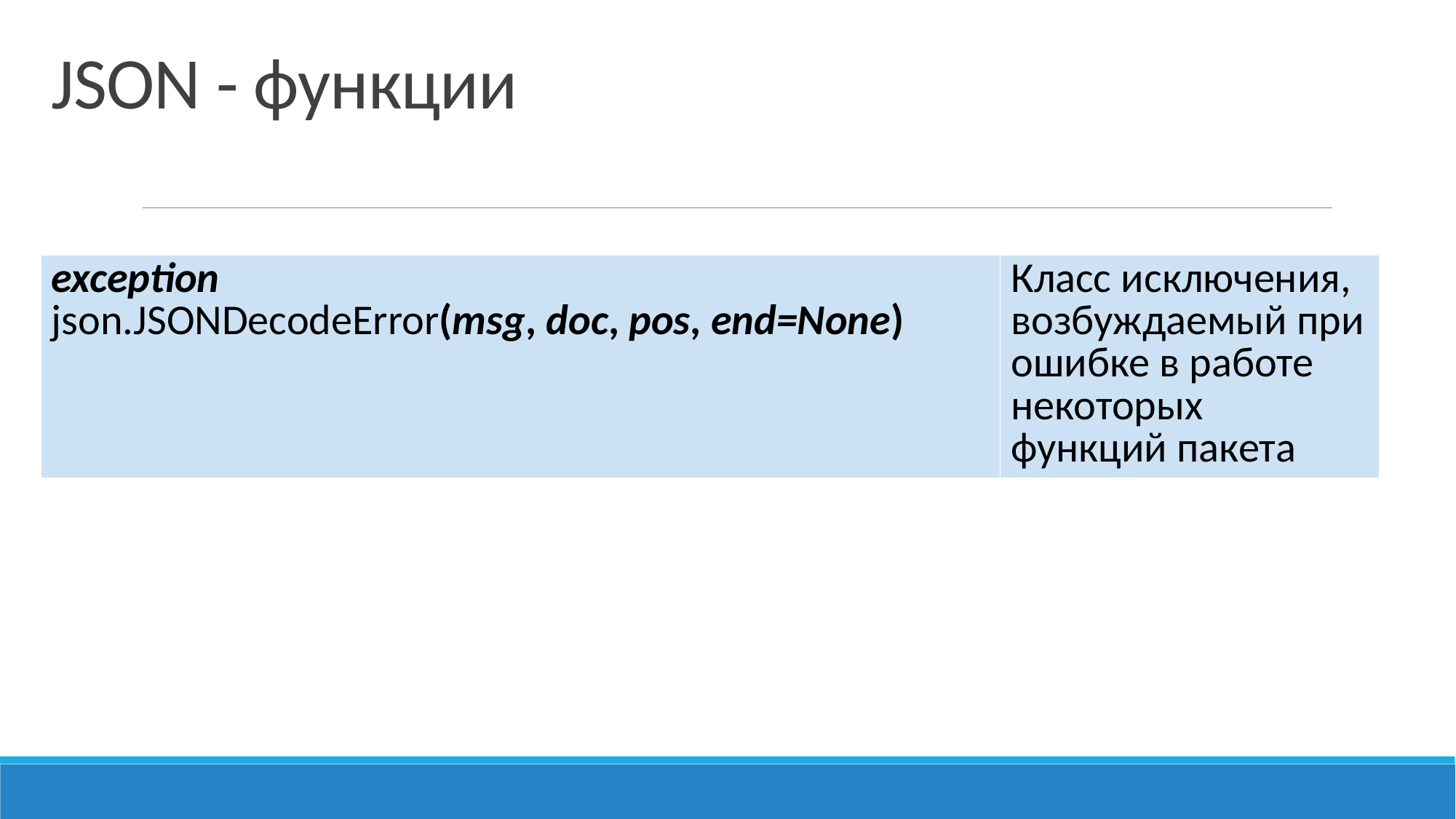

# JSON - функции
| exception json.JSONDecodeError(msg, doc, pos, end=None) | Класс исключения, возбуждаемый при ошибке в работе некоторых функций пакета |
| --- | --- |